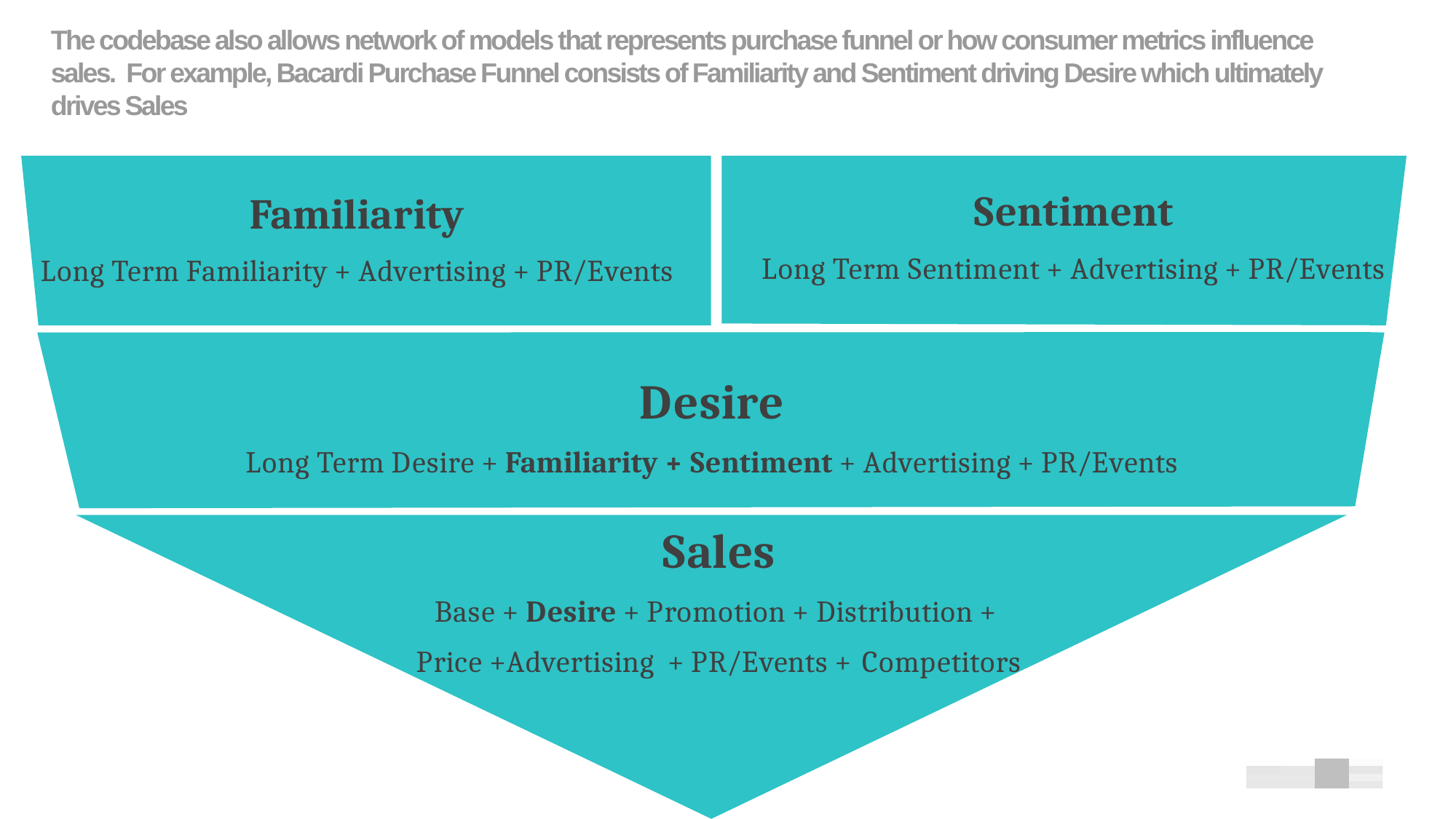

# The codebase also allows network of models that represents purchase funnel or how consumer metrics influence sales.  For example, Bacardi Purchase Funnel consists of Familiarity and Sentiment driving Desire which ultimately drives Sales

Sentiment
Long Term Sentiment + Advertising + PR/Events
Familiarity
Long Term Familiarity + Advertising + PR/Events

Desire
Long Term Desire + Familiarity + Sentiment + Advertising + PR/Events
Sales
Base + Desire + Promotion + Distribution +
Price +Advertising  + PR/Events +  Competitors